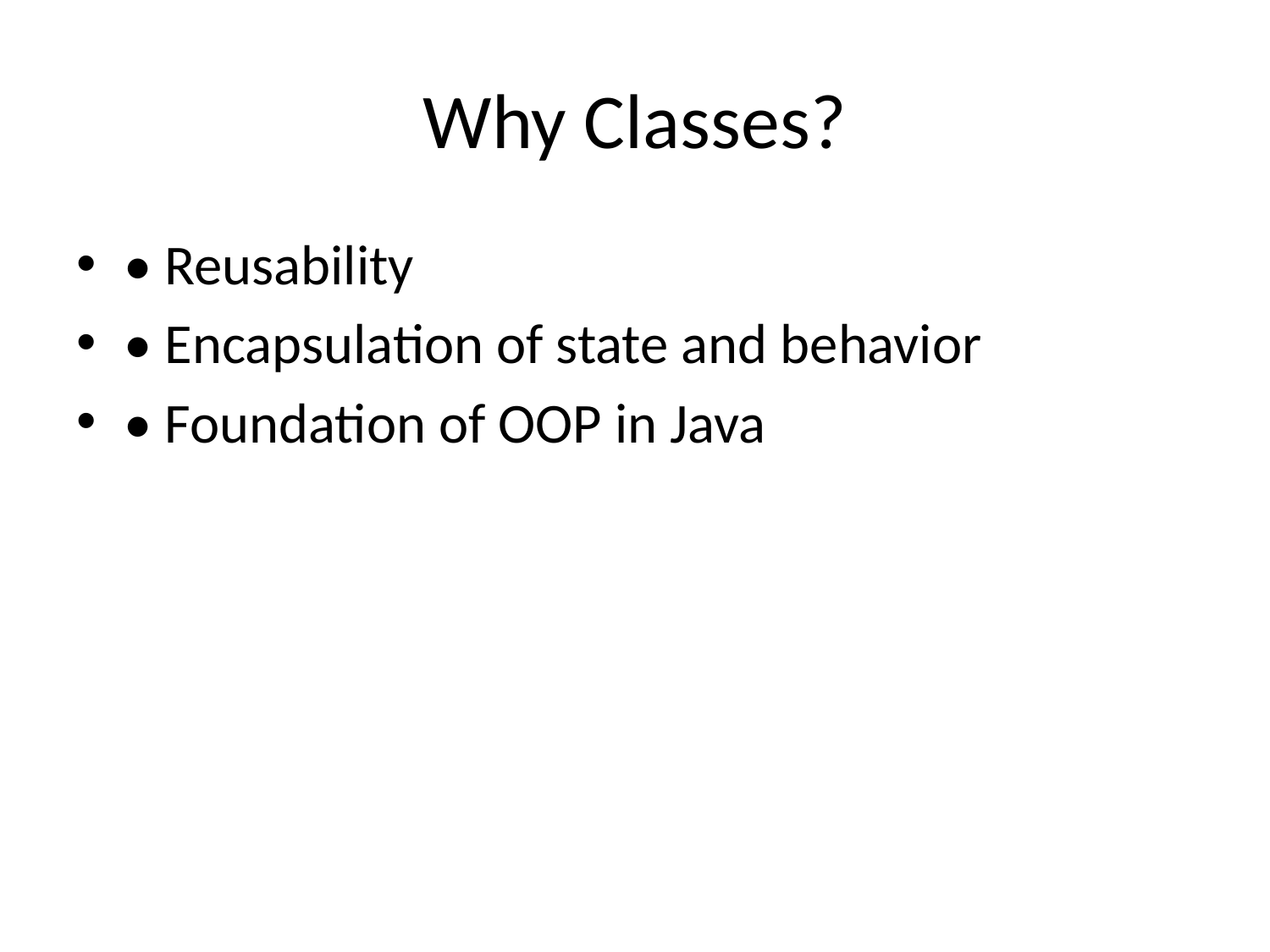

# Why Classes?
• Reusability
• Encapsulation of state and behavior
• Foundation of OOP in Java